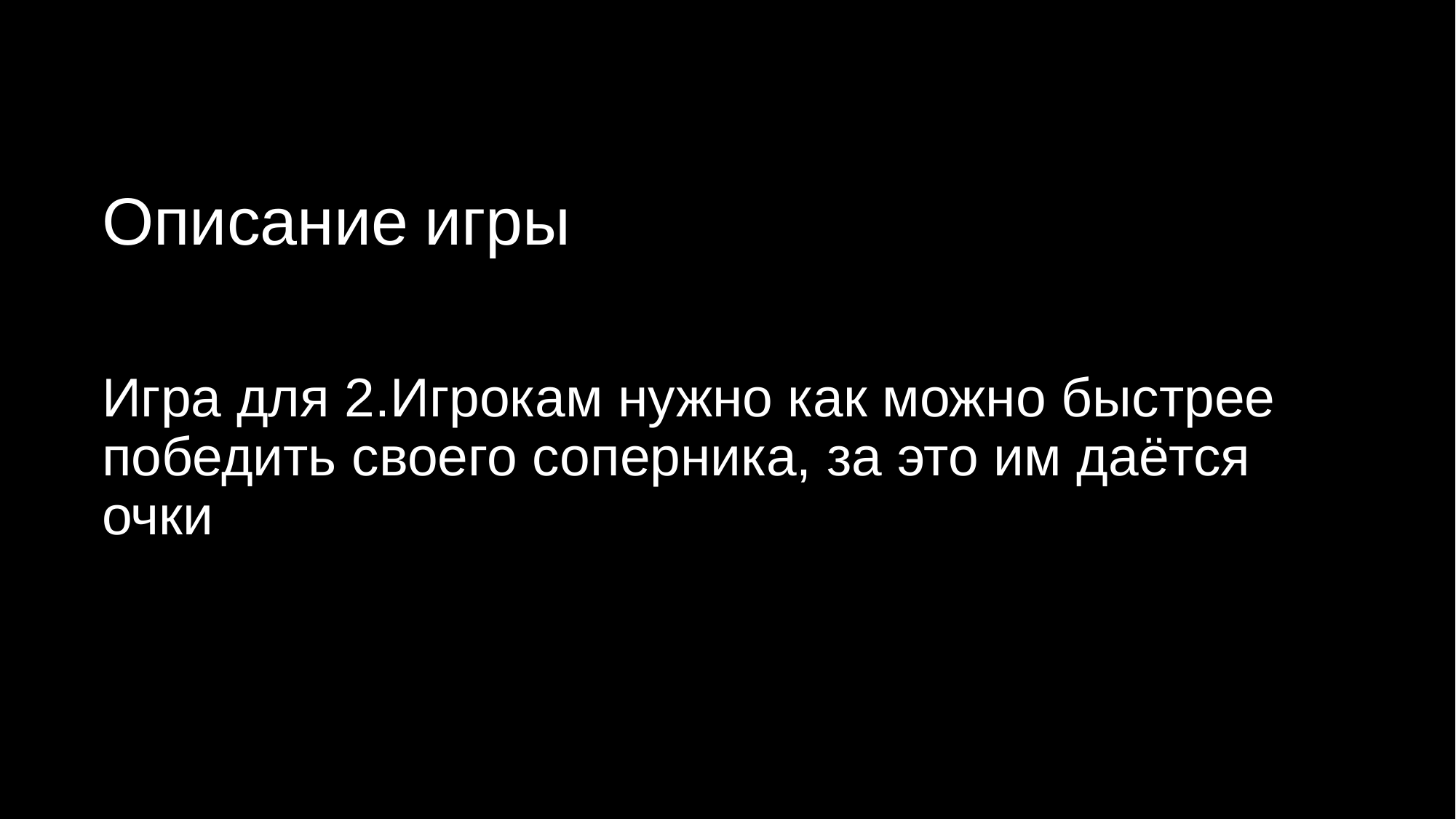

# Описание игры
Игра для 2.Игрокам нужно как можно быстрее победить своего соперника, за это им даётся очки